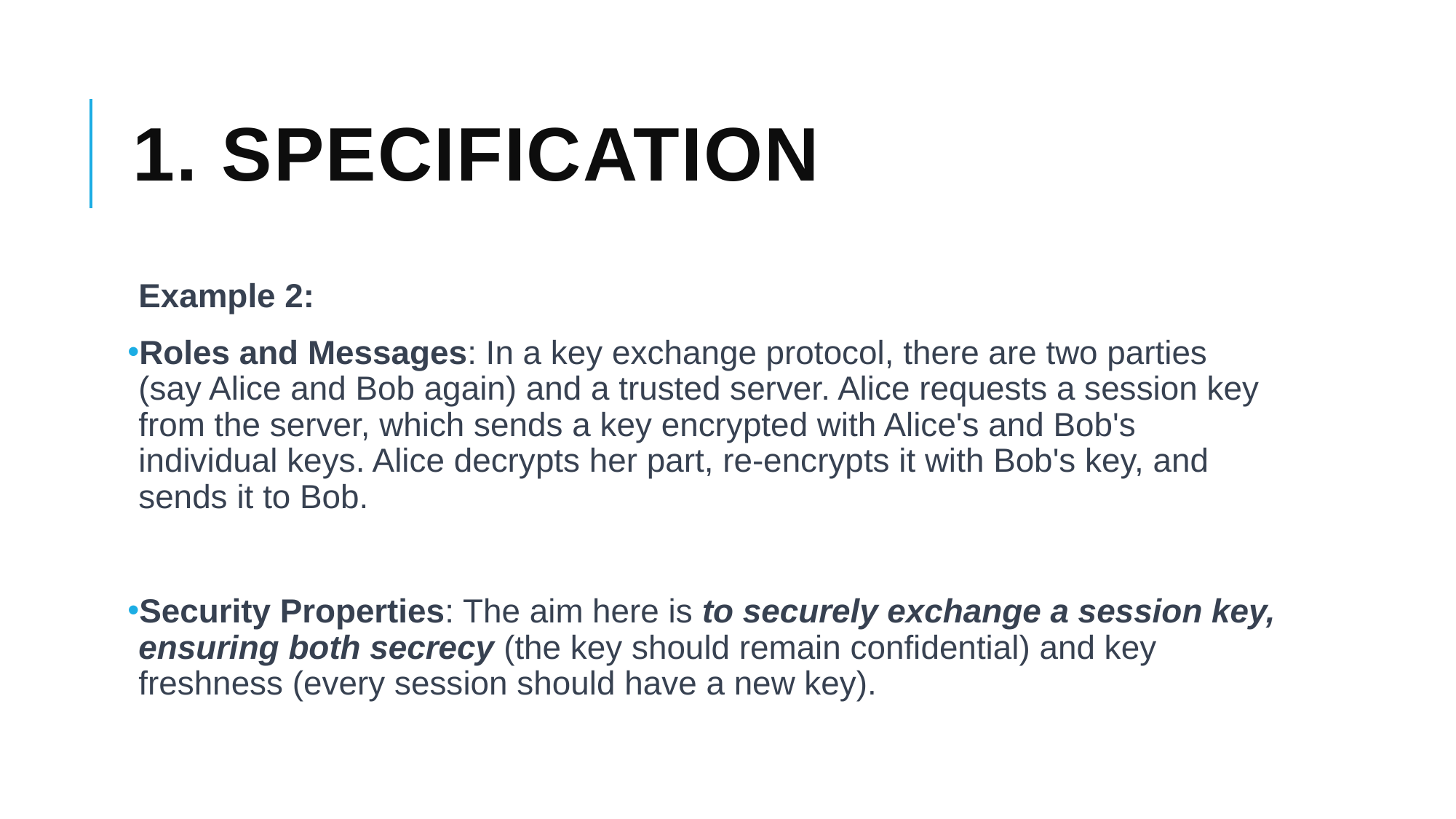

# 1. Specification
Example 2:
Roles and Messages: In a key exchange protocol, there are two parties (say Alice and Bob again) and a trusted server. Alice requests a session key from the server, which sends a key encrypted with Alice's and Bob's individual keys. Alice decrypts her part, re-encrypts it with Bob's key, and sends it to Bob.

Security Properties: The aim here is to securely exchange a session key, ensuring both secrecy (the key should remain confidential) and key freshness (every session should have a new key).